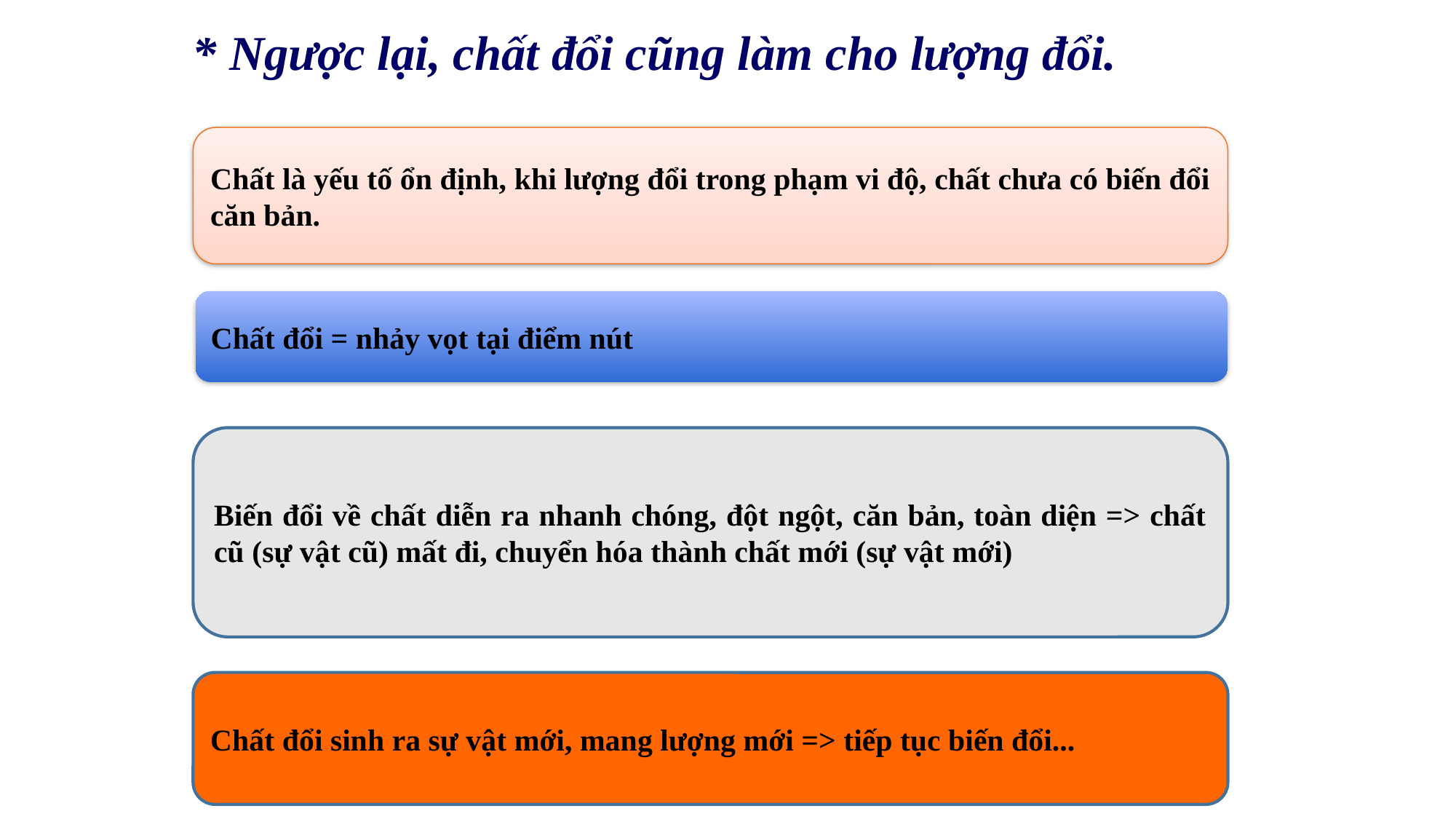

# * Ngược lại, chất đổi cũng làm cho lượng đổi.
Chất là yếu tố ổn định, khi lượng đổi trong phạm vi độ, chất chưa có biến đổi căn bản.
Chất đổi = nhảy vọt tại điểm nút
Biến đổi về chất diễn ra nhanh chóng, đột ngột, căn bản, toàn diện => chất cũ (sự vật cũ) mất đi, chuyển hóa thành chất mới (sự vật mới)
Chất đổi sinh ra sự vật mới, mang lượng mới => tiếp tục biến đổi...